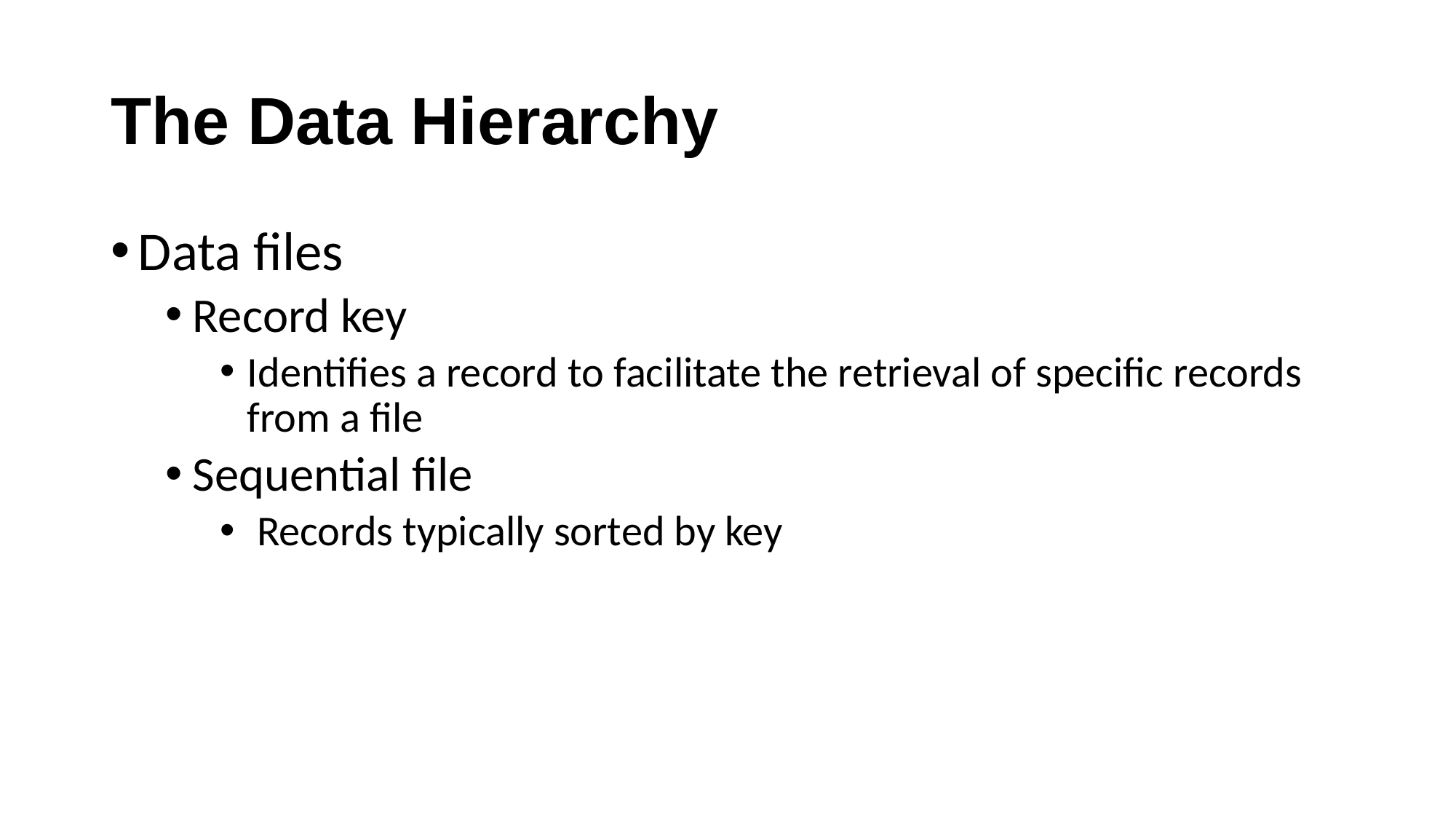

# The Data Hierarchy
Data files
Record key
Identifies a record to facilitate the retrieval of specific records from a file
Sequential file
 Records typically sorted by key